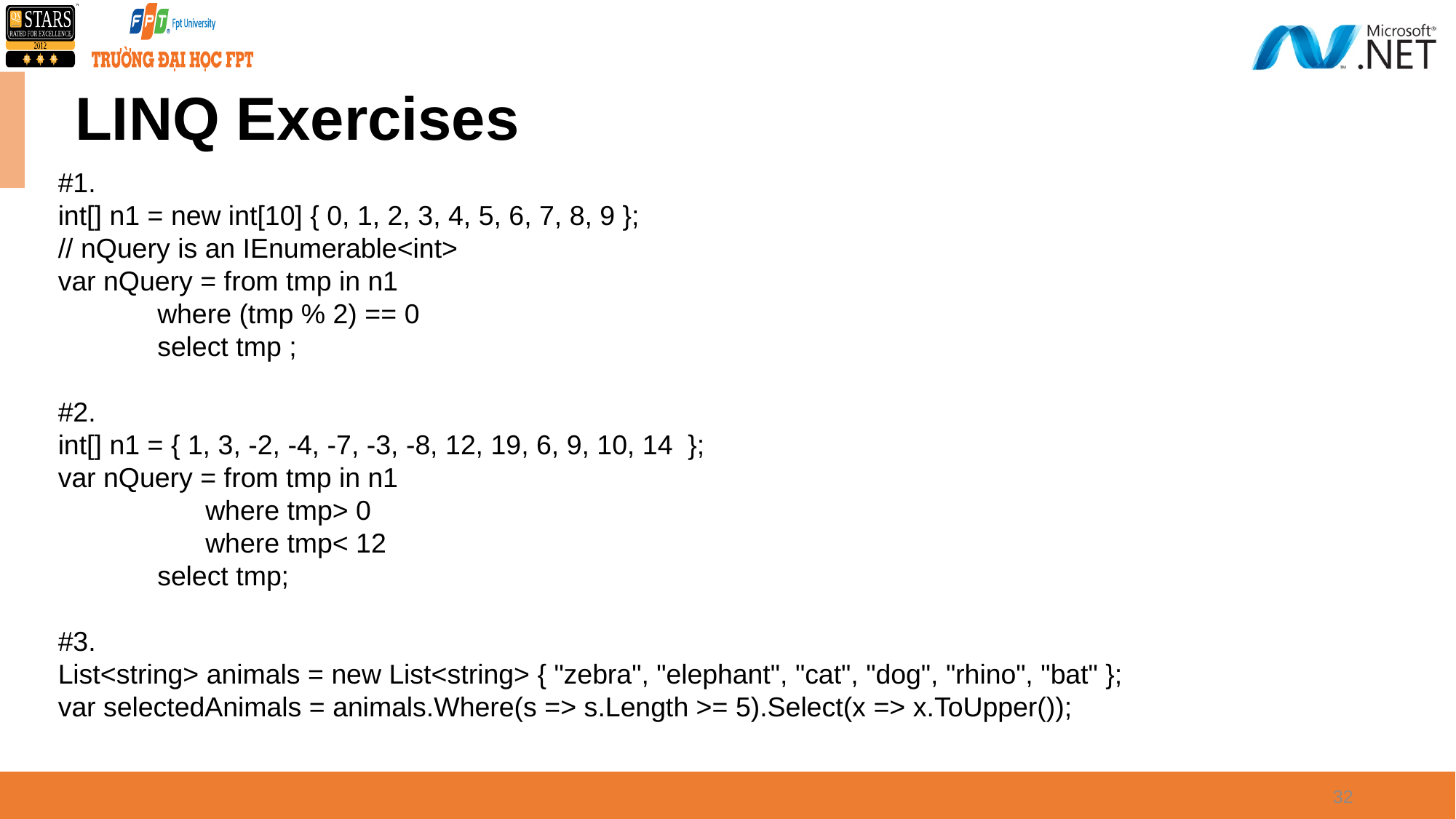

# LINQ Exercises
#1.
int[] n1 = new int[10] { 0, 1, 2, 3, 4, 5, 6, 7, 8, 9 };
// nQuery is an IEnumerable<int>
var nQuery = from tmp in n1
             where (tmp % 2) == 0
             select tmp ;

#2.
int[] n1 = { 1, 3, -2, -4, -7, -3, -8, 12, 19, 6, 9, 10, 14  };
var nQuery = from tmp in n1
	     where tmp> 0
	     where tmp< 12
             select tmp;

#3.
List<string> animals = new List<string> { "zebra", "elephant", "cat", "dog", "rhino", "bat" };
var selectedAnimals = animals.Where(s => s.Length >= 5).Select(x => x.ToUpper());

32